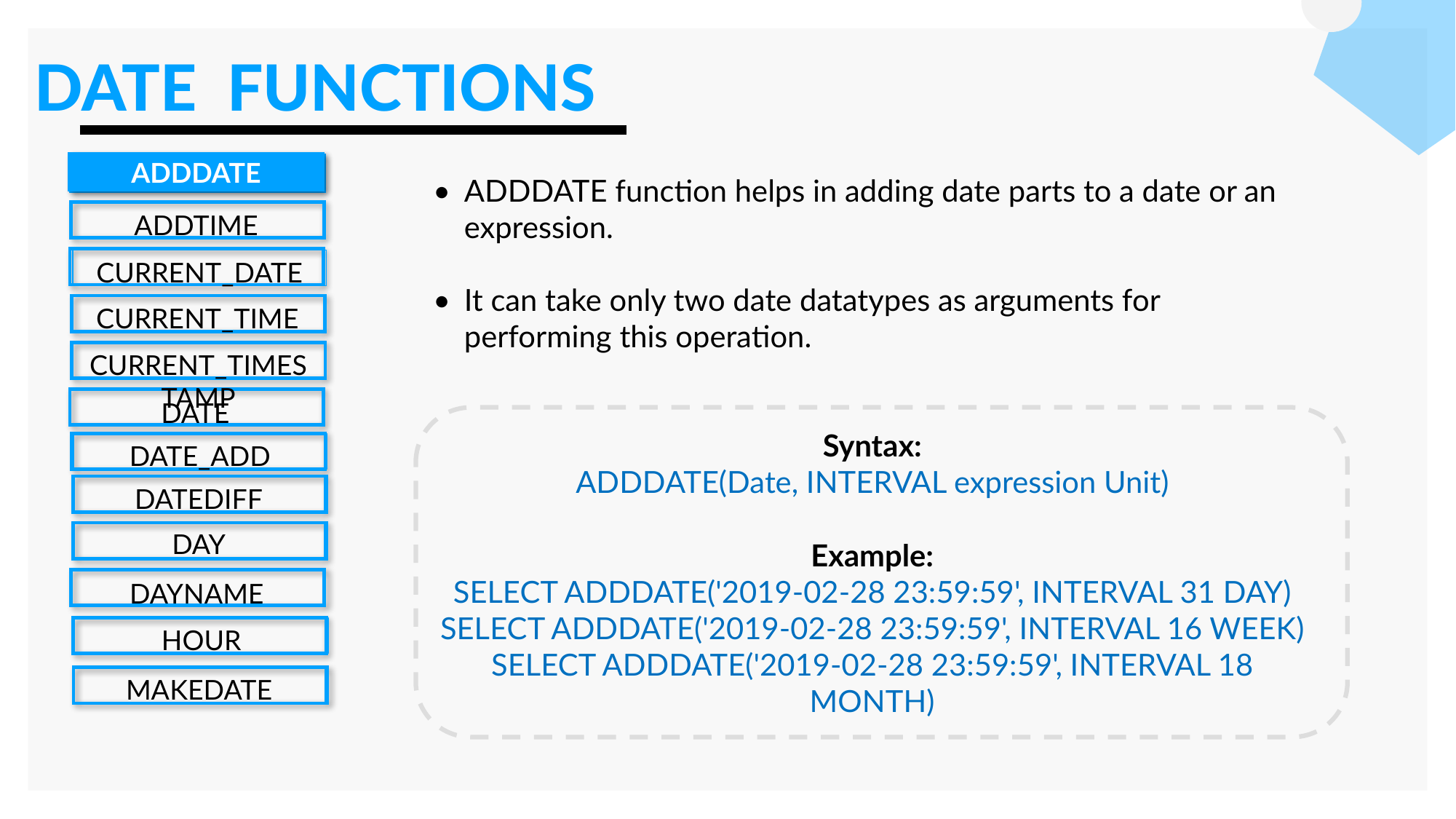

DATE  FUNCTIONS
ADDDATE

ADDTIME

CURRENT_DATE

CURRENT_TIME

CURRENT_TIMESTAMP

DATE

DATE_ADD

DATEDIFF
DAY

DAYNAME

HOUR

MAKEDATE
ADDDATE function helps in adding date parts to a date or an expression.

It can take only two date datatypes as arguments for performing this operation.

Syntax:
ADDDATE(Date, INTERVAL expression Unit)

Example:
SELECT ADDDATE('2019-02-28 23:59:59', INTERVAL 31 DAY)
SELECT ADDDATE('2019-02-28 23:59:59', INTERVAL 16 WEEK)
SELECT ADDDATE('2019-02-28 23:59:59', INTERVAL 18 MONTH)